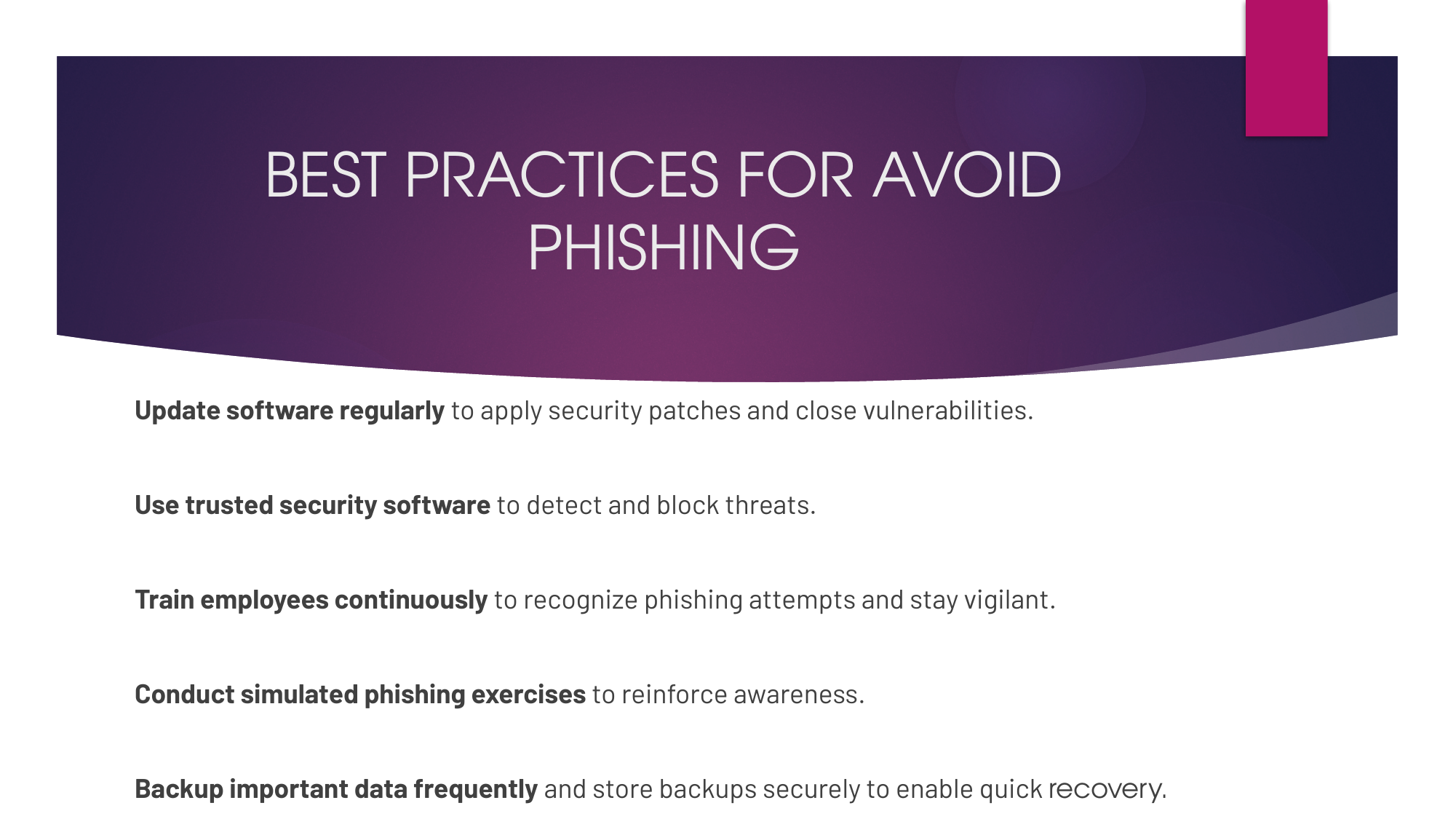

# BEST PRACTICES FOR AVOID PHISHING
Update software regularly to apply security patches and close vulnerabilities.

Use trusted security software to detect and block threats.

Train employees continuously to recognize phishing attempts and stay vigilant.

Conduct simulated phishing exercises to reinforce awareness.

Backup important data frequently and store backups securely to enable quick recovery.